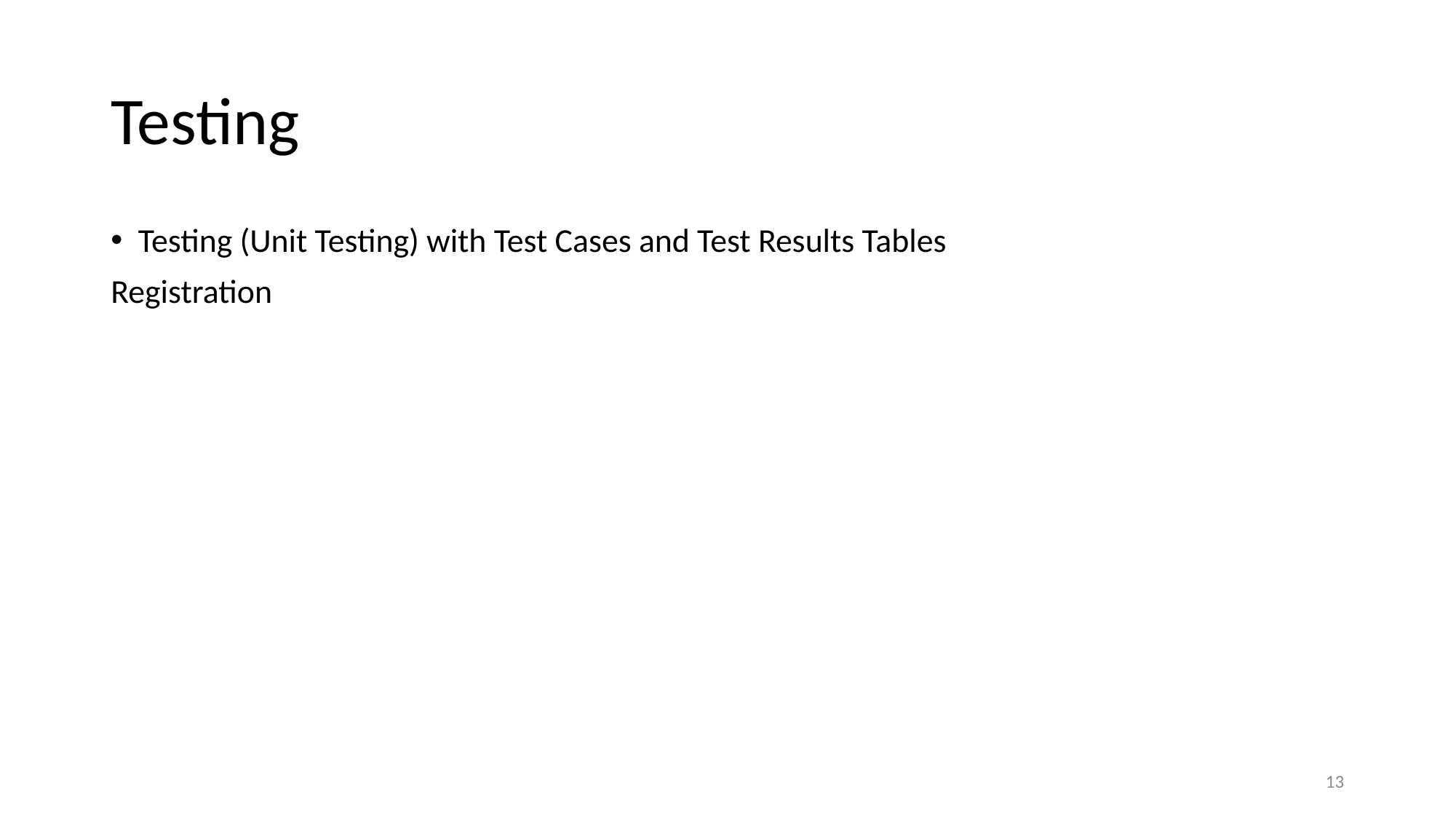

# Testing
Testing (Unit Testing) with Test Cases and Test Results Tables
Registration

13